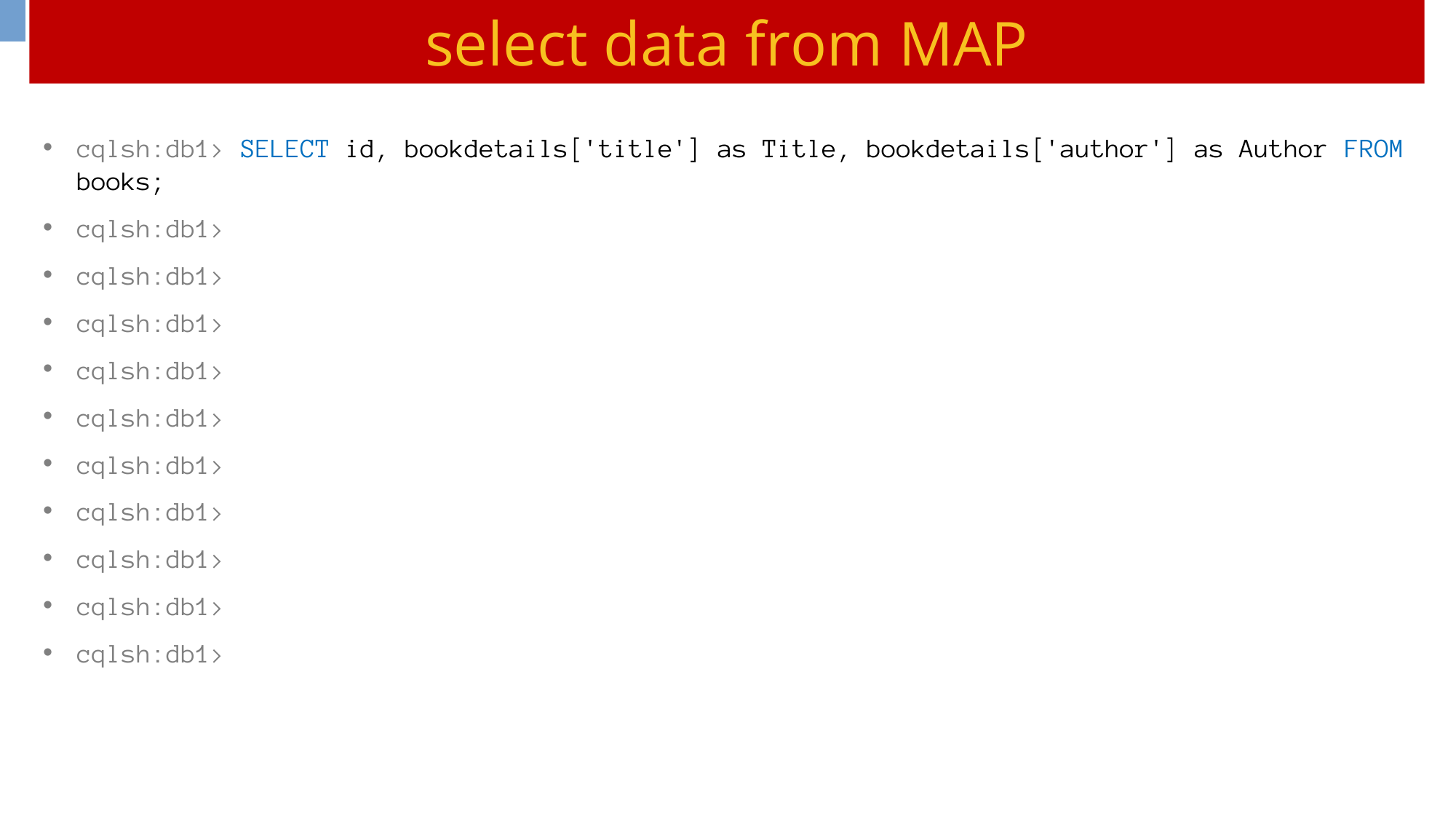

select data from MAP
cqlsh:db1> SELECT id, bookdetails['title'] as Title, bookdetails['author'] as Author FROM books;

cqlsh:db1>

cqlsh:db1>

cqlsh:db1>

cqlsh:db1>

cqlsh:db1>

cqlsh:db1>

cqlsh:db1>

cqlsh:db1>

cqlsh:db1>

cqlsh:db1>